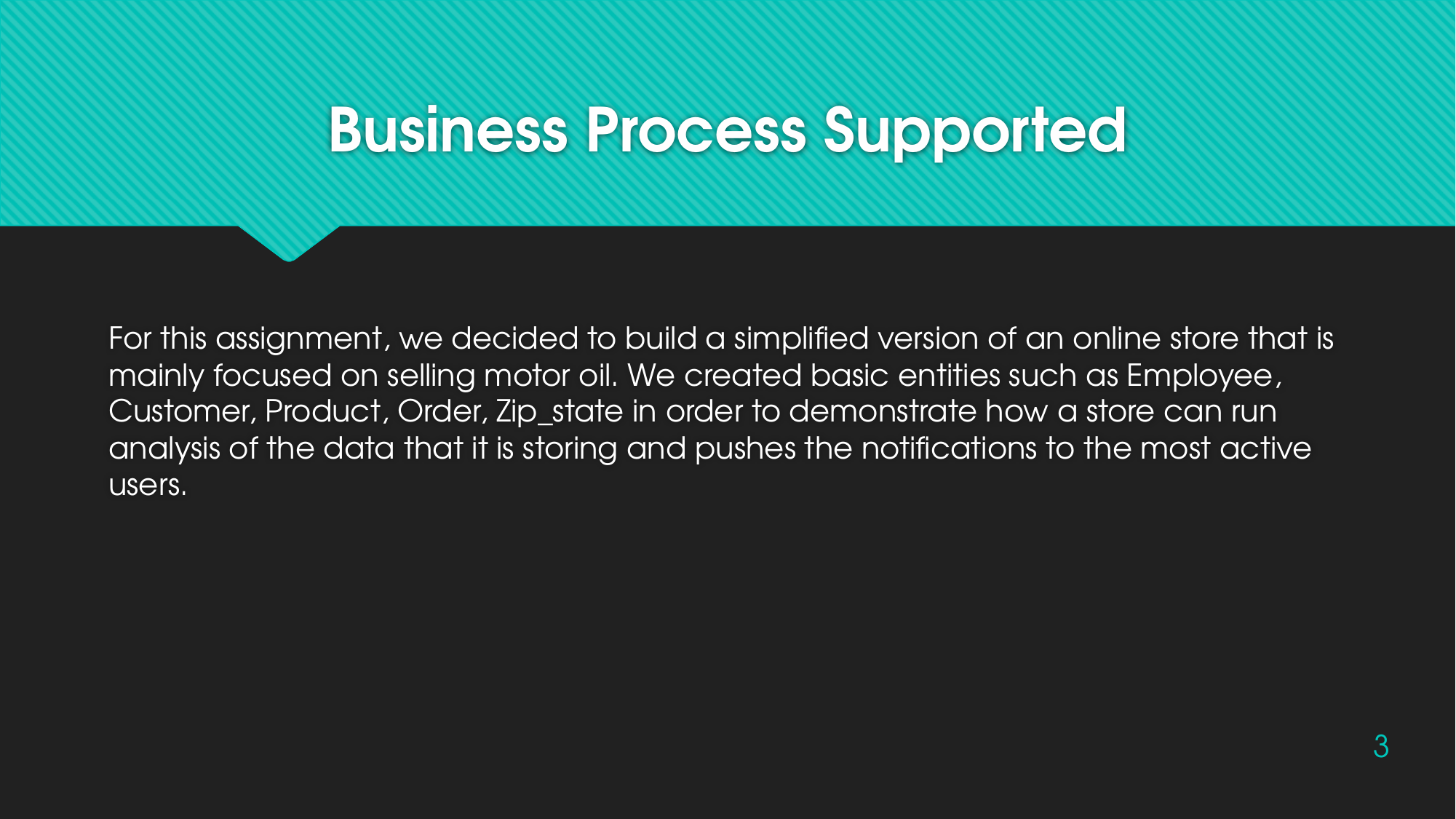

# Business Process Supported
For this assignment, we decided to build a simplified version of an online store that is mainly focused on selling motor oil. We created basic entities such as Employee, Customer, Product, Order, Zip_state in order to demonstrate how a store can run analysis of the data that it is storing and pushes the notifications to the most active users.
3